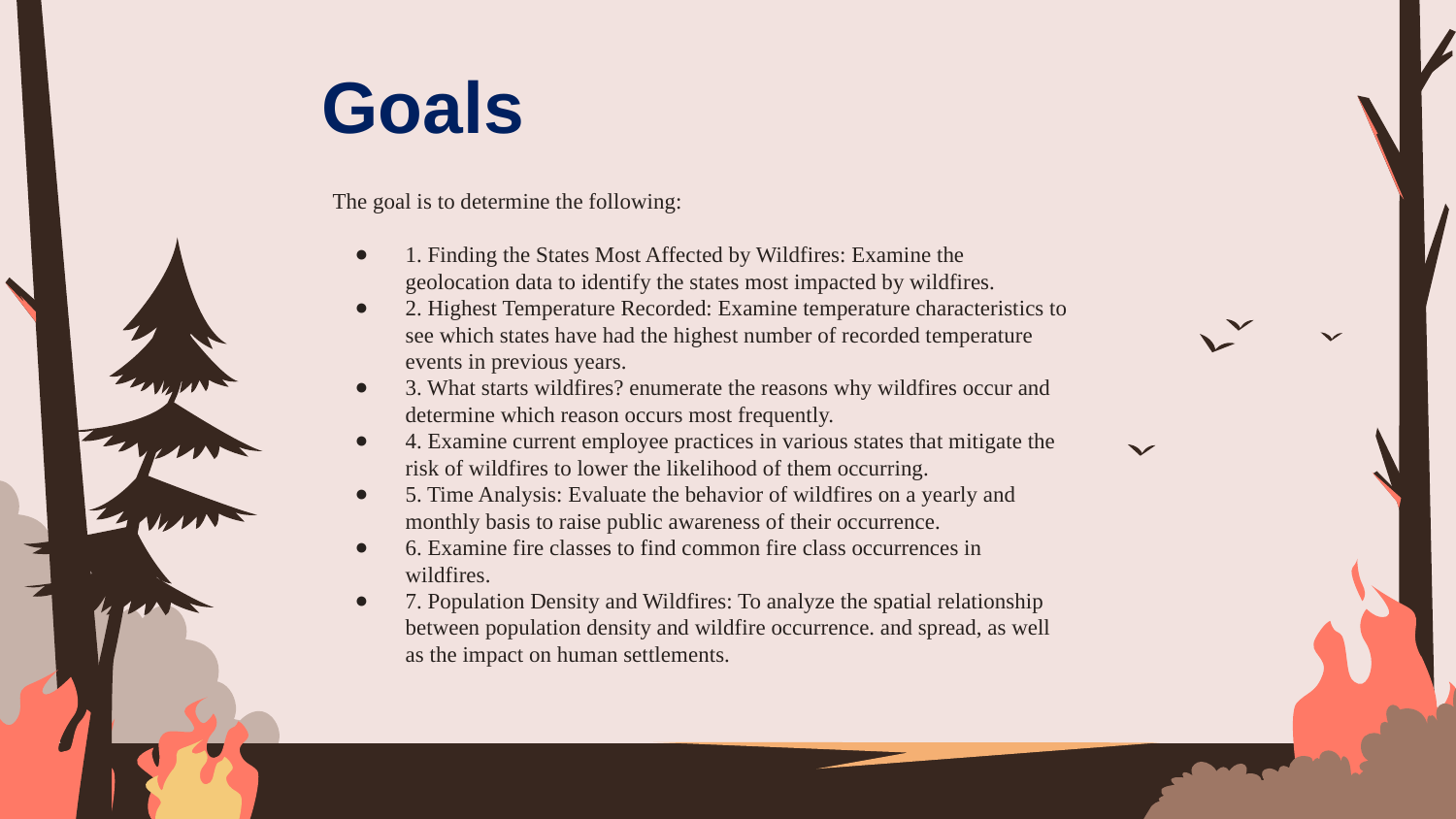

# Goals
The goal is to determine the following:

1. Finding the States Most Affected by Wildfires: Examine the geolocation data to identify the states most impacted by wildfires.
2. Highest Temperature Recorded: Examine temperature characteristics to see which states have had the highest number of recorded temperature events in previous years.
3. What starts wildfires? enumerate the reasons why wildfires occur and determine which reason occurs most frequently.
4. Examine current employee practices in various states that mitigate the risk of wildfires to lower the likelihood of them occurring.
5. Time Analysis: Evaluate the behavior of wildfires on a yearly and monthly basis to raise public awareness of their occurrence.
6. Examine fire classes to find common fire class occurrences in wildfires.
7. Population Density and Wildfires: To analyze the spatial relationship between population density and wildfire occurrence. and spread, as well as the impact on human settlements.